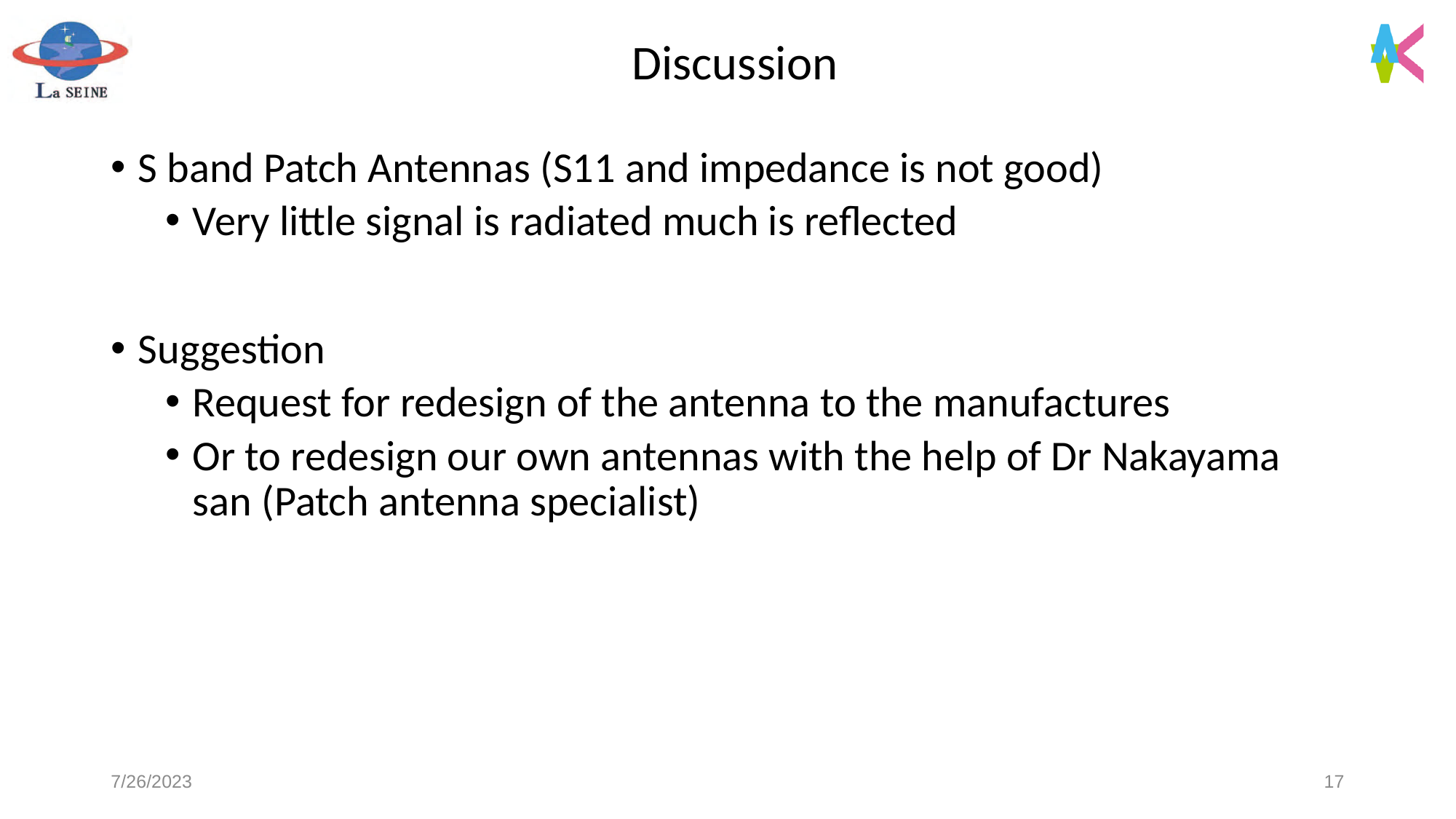

# Discussion
S band Patch Antennas (S11 and impedance is not good)
Very little signal is radiated much is reflected

Suggestion
Request for redesign of the antenna to the manufactures
Or to redesign our own antennas with the help of Dr Nakayama san (Patch antenna specialist)
7/26/2023
17